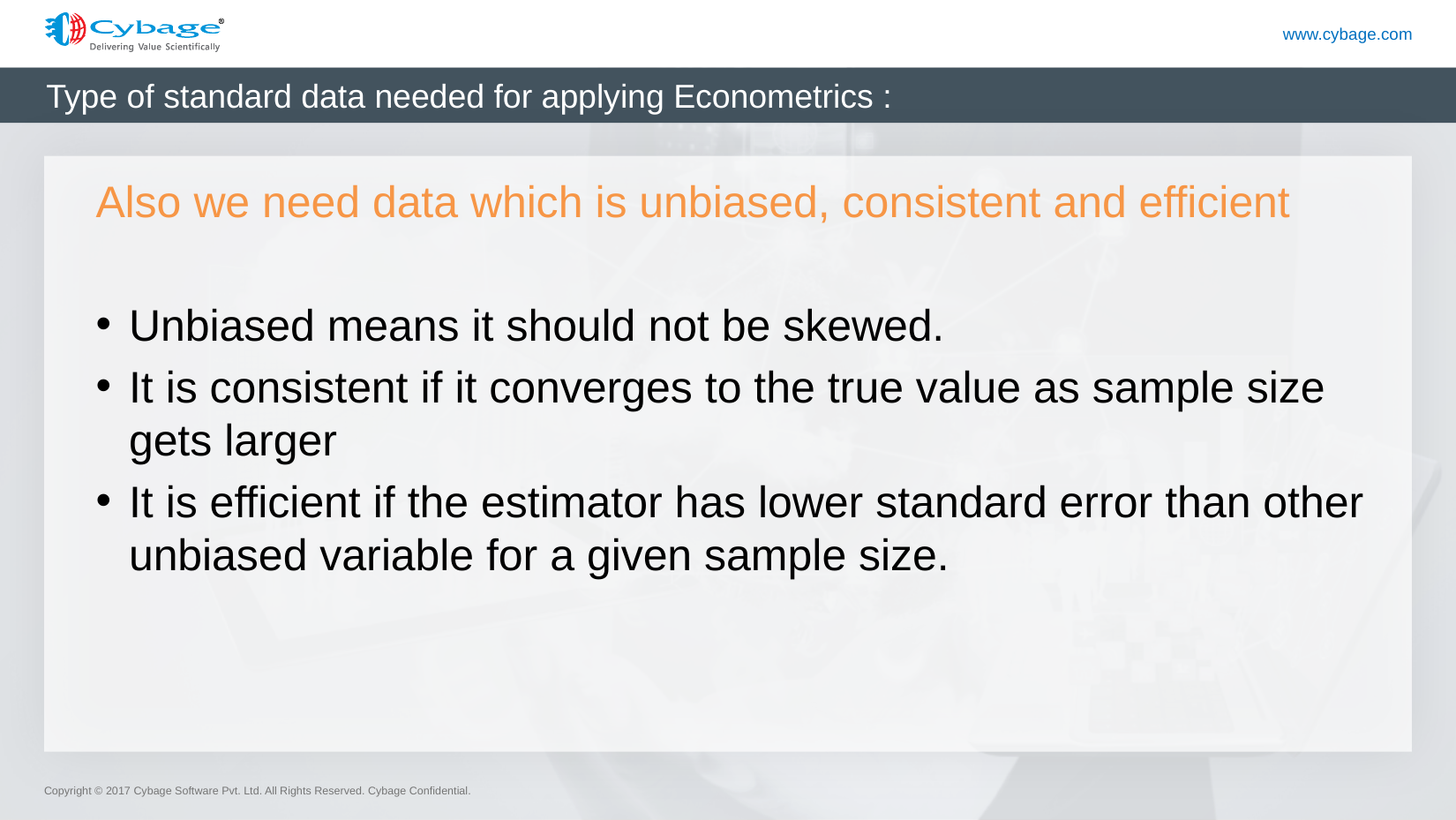

# Type of standard data needed for applying Econometrics :
Also we need data which is unbiased, consistent and efficient

Unbiased means it should not be skewed.
It is consistent if it converges to the true value as sample size gets larger
It is efficient if the estimator has lower standard error than other unbiased variable for a given sample size.